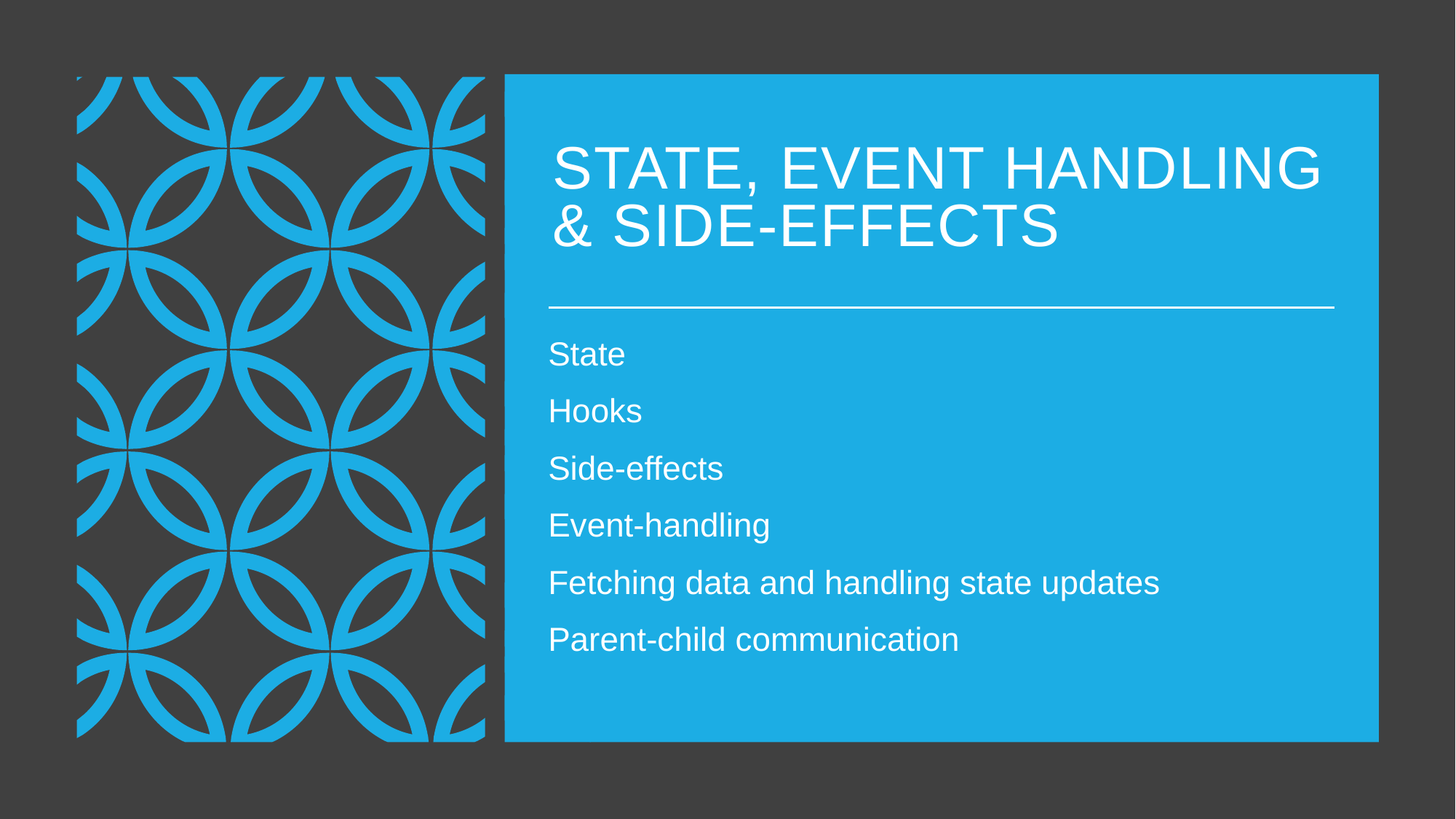

# STATE, EVENT HANDLING & SIDE-EFFECTS

State
Hooks
Side-effects
Event-handling
Fetching data and handling state updates
Parent-child communication